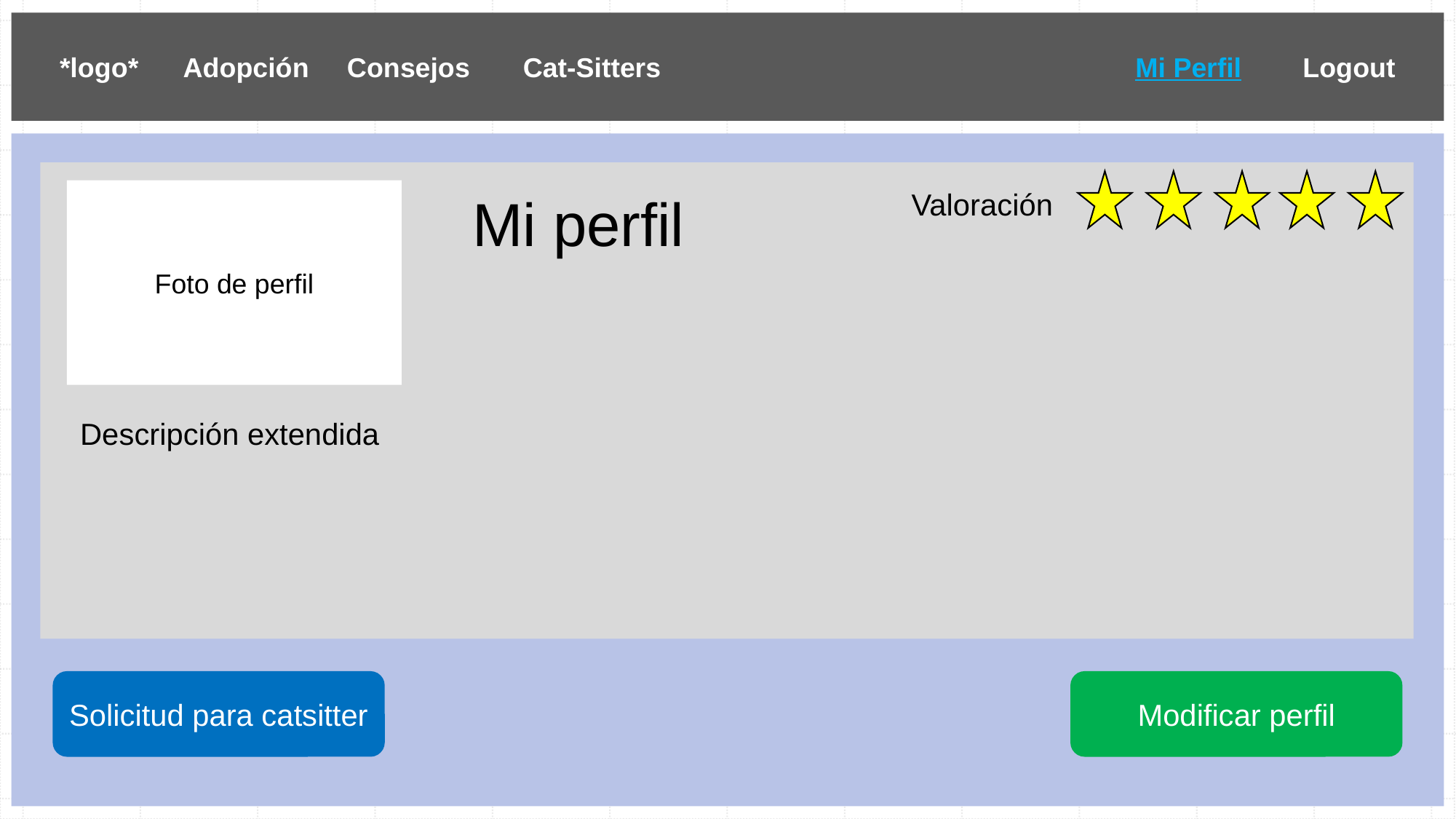

*logo*      Adopción     Consejos       Cat-Sitters                                                              Mi Perfil        Logout

Foto de perfil
Mi perfil

Valoración
Descripción extendida
Solicitud para catsitter
Modificar perfil